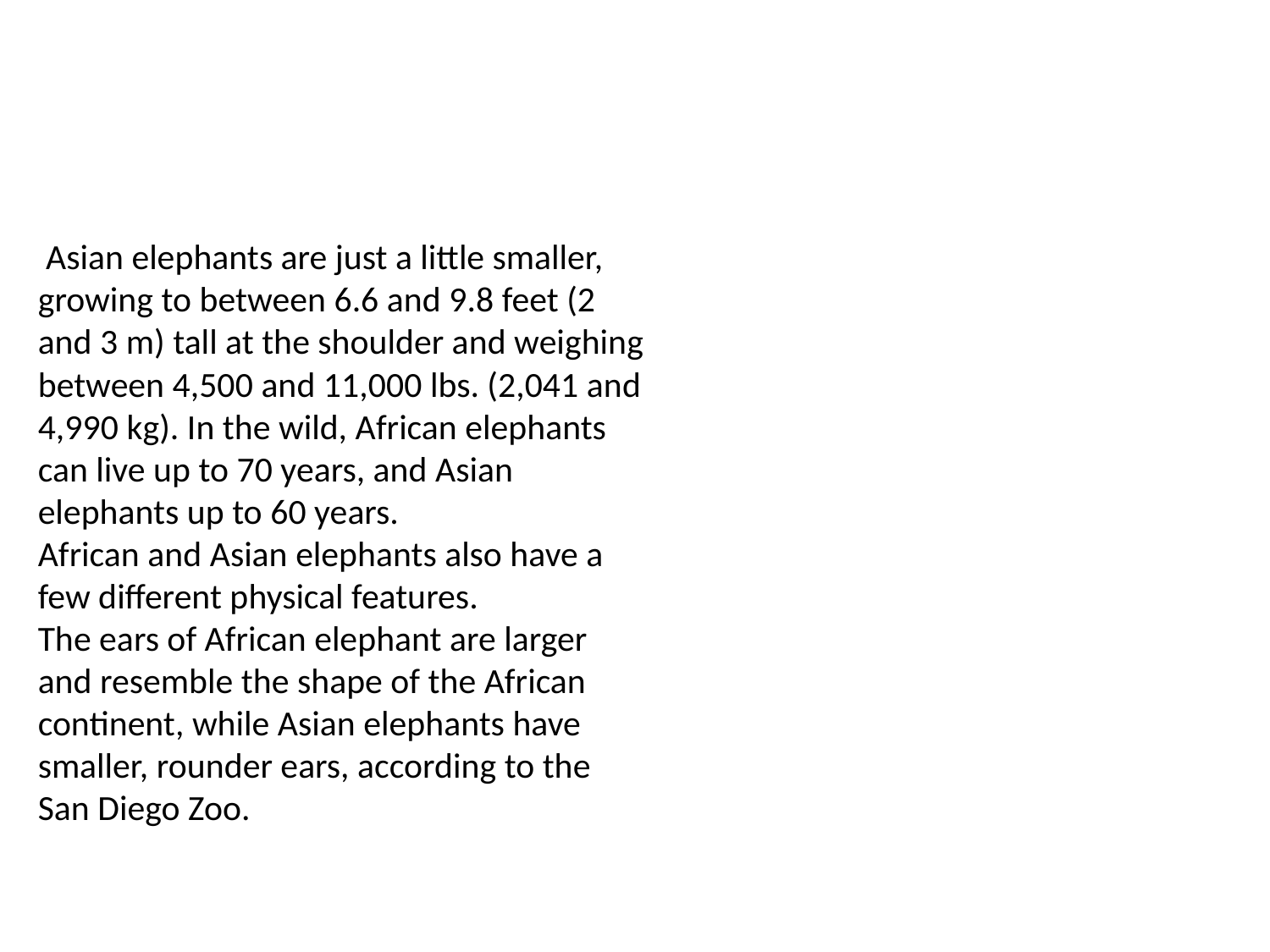

Asian elephants are just a little smaller, growing to between 6.6 and 9.8 feet (2 and 3 m) tall at the shoulder and weighing between 4,500 and 11,000 lbs. (2,041 and 4,990 kg). In the wild, African elephants can live up to 70 years, and Asian elephants up to 60 years.
African and Asian elephants also have a few different physical features.
The ears of African elephant are larger and resemble the shape of the African continent, while Asian elephants have smaller, rounder ears, according to the San Diego Zoo.